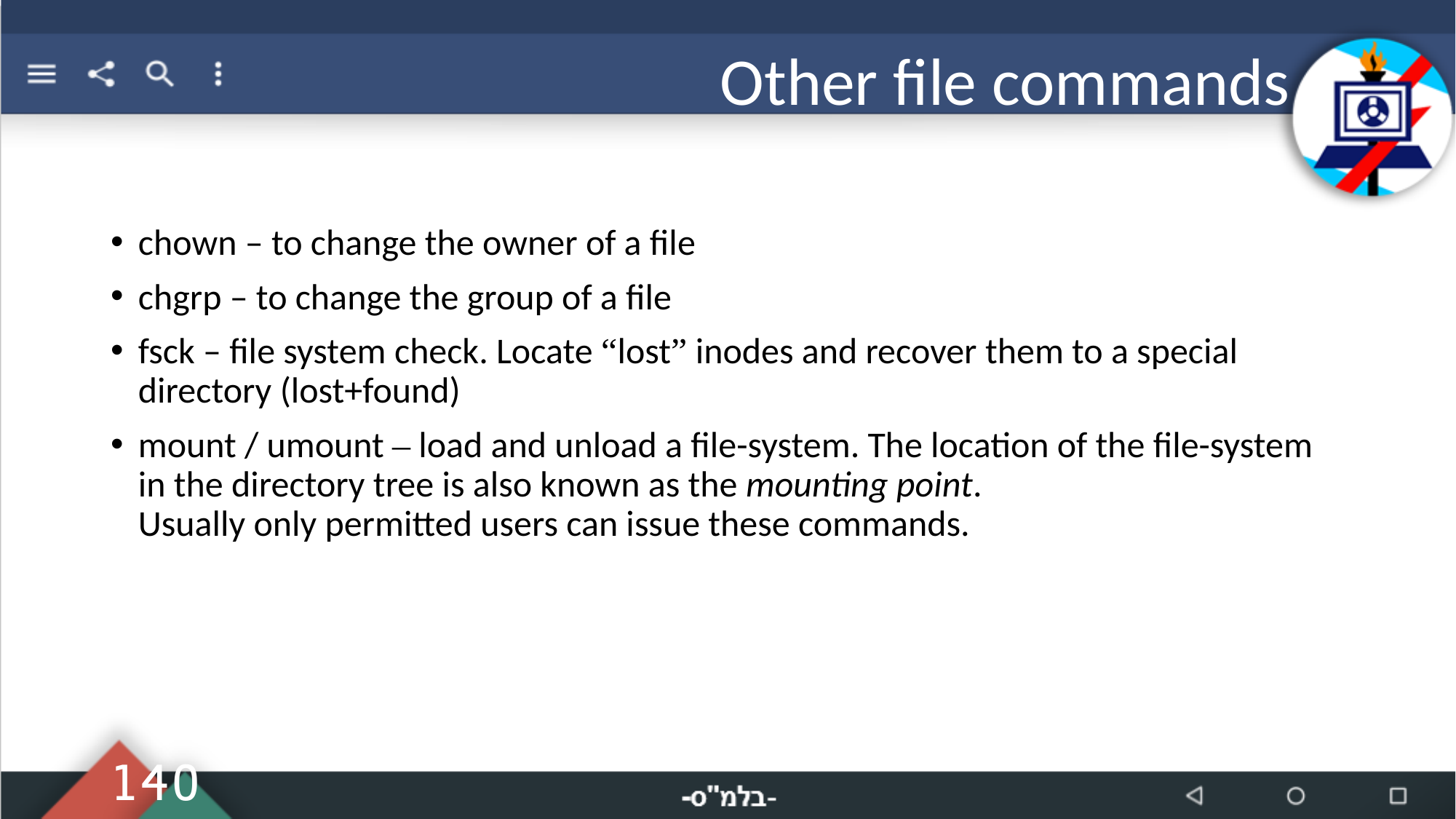

# Other file commands
chown – to change the owner of a file
chgrp – to change the group of a file
fsck – file system check. Locate “lost” inodes and recover them to a special directory (lost+found)
mount / umount – load and unload a file-system. The location of the file-system in the directory tree is also known as the mounting point.
Usually only permitted users can issue these commands.
140